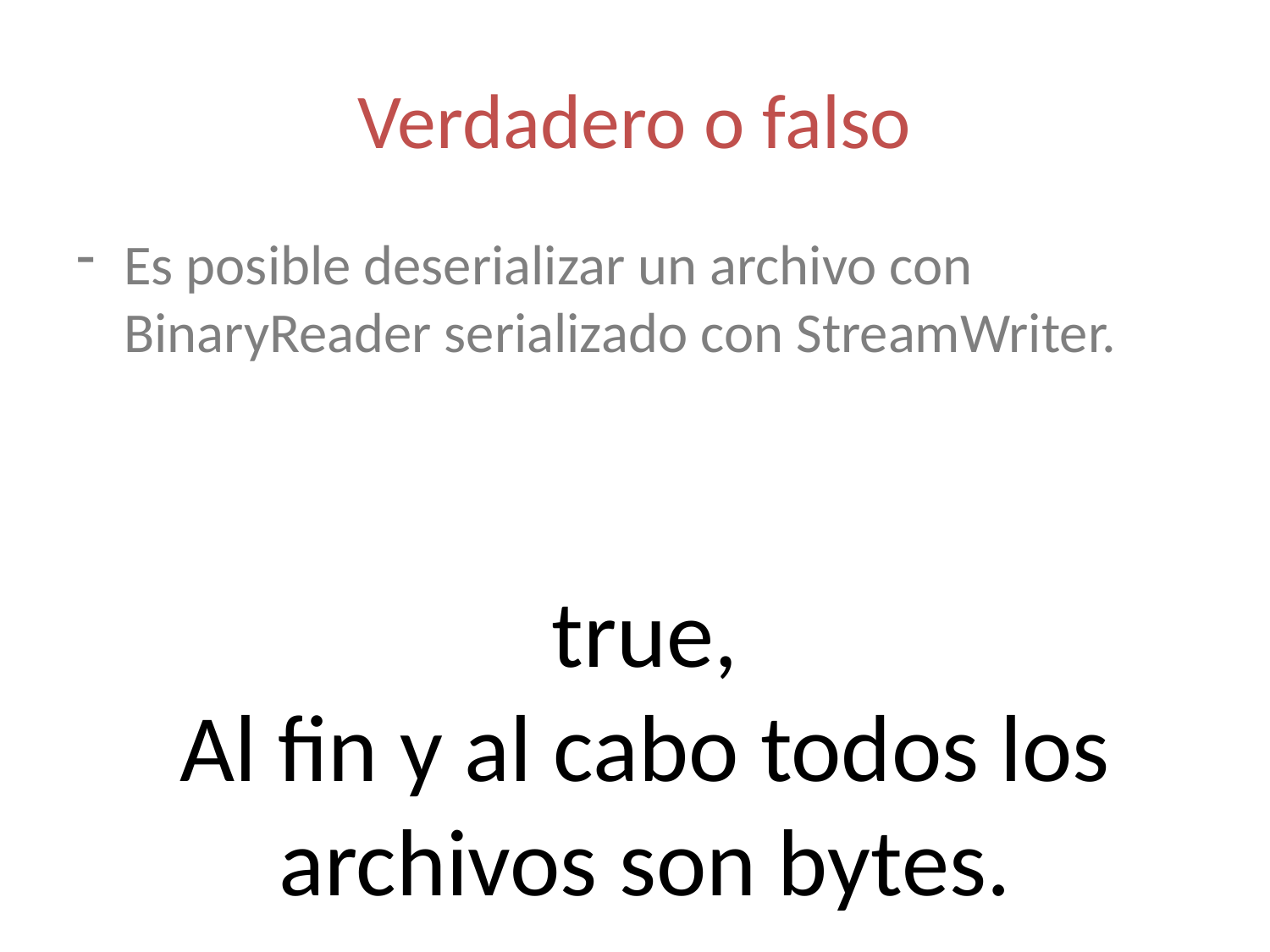

# Verdadero o falso
Es posible deserializar un archivo con BinaryReader serializado con StreamWriter.
true,
Al fin y al cabo todos los archivos son bytes.